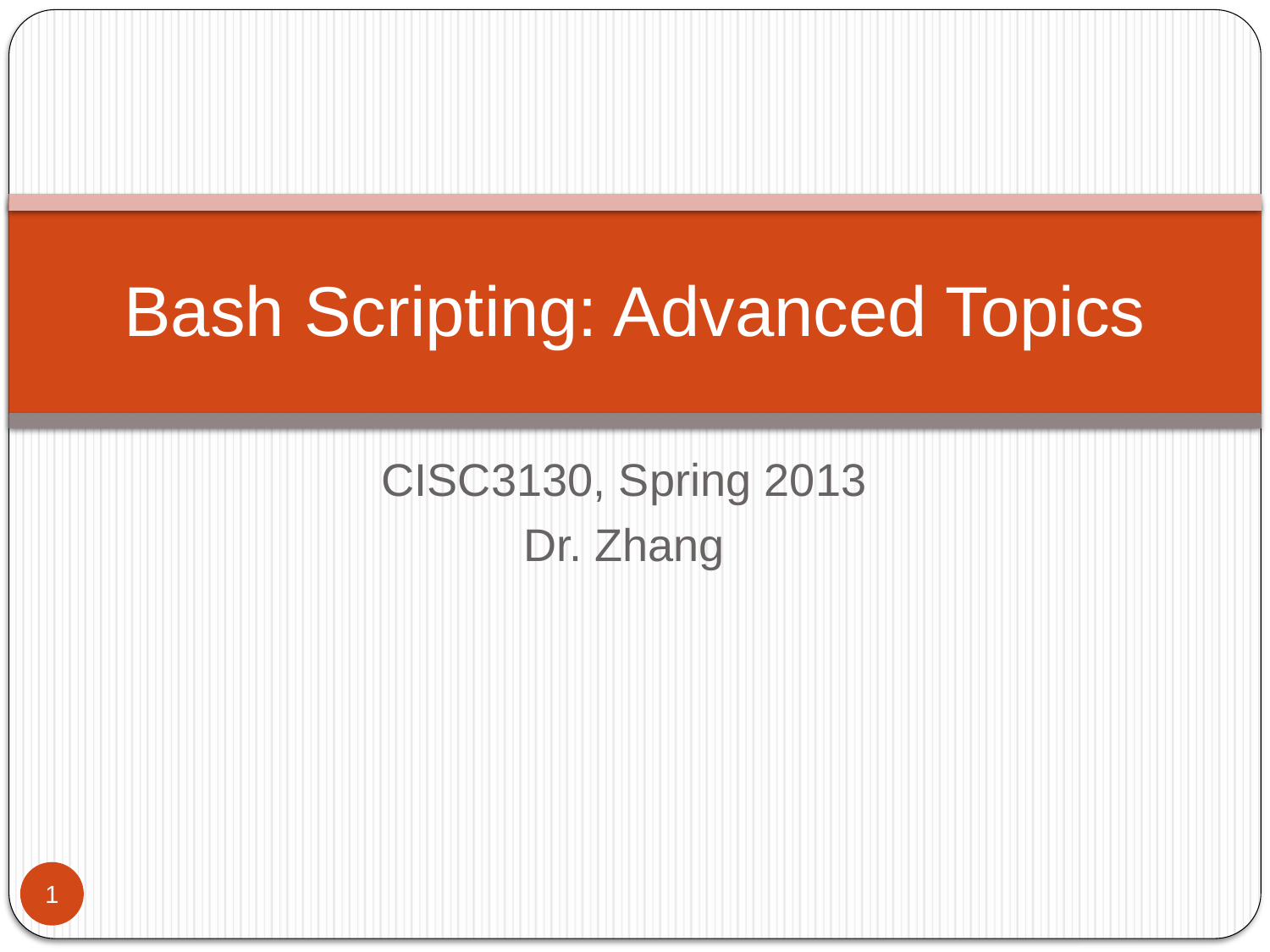

# Bash Scripting: Advanced Topics
CISC3130, Spring 2013
Dr. Zhang
1